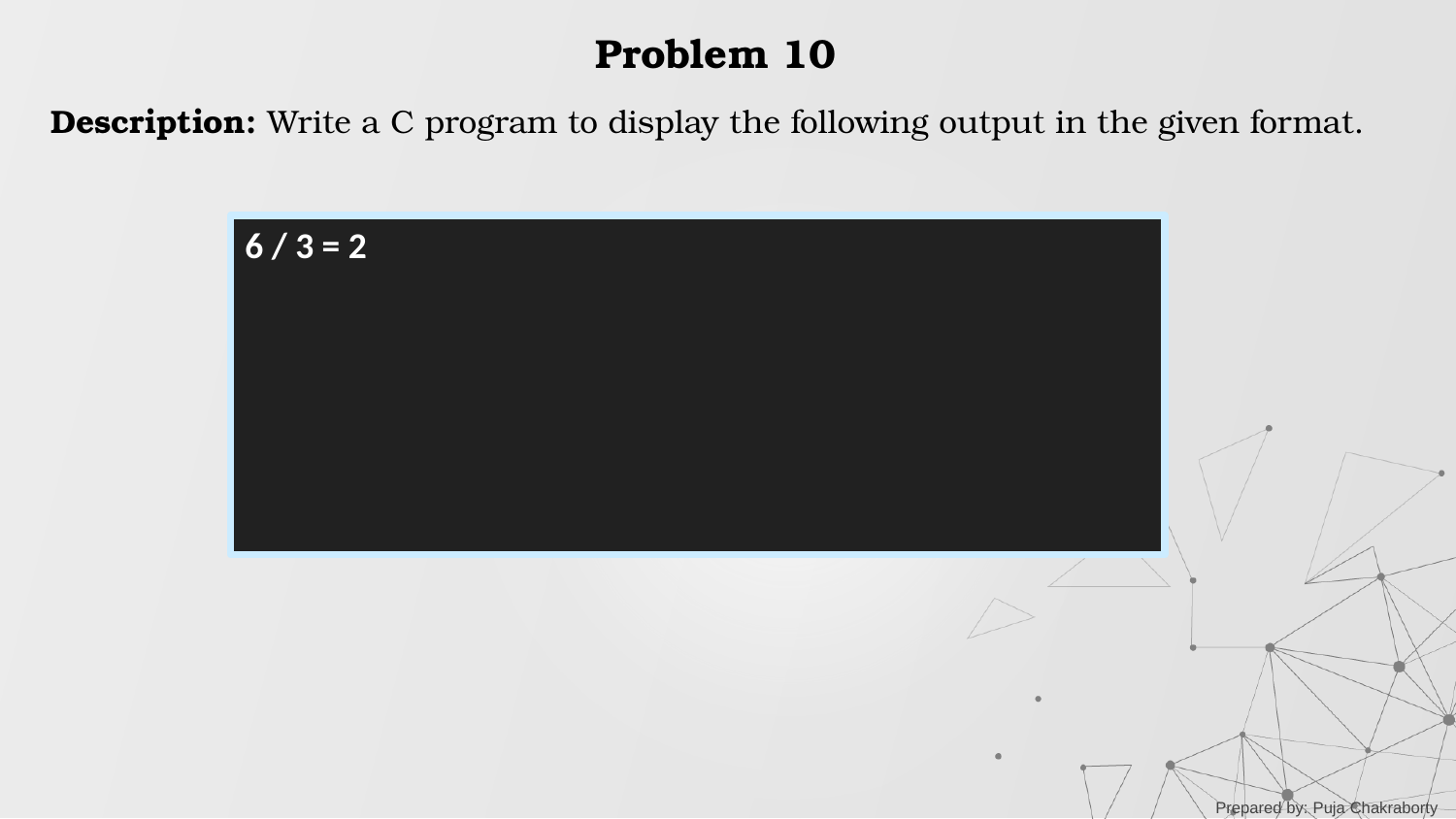

Problem 10
Description: Write a C program to display the following output in the given format.
6 / 3 = 2
Prepared by: Puja Chakraborty